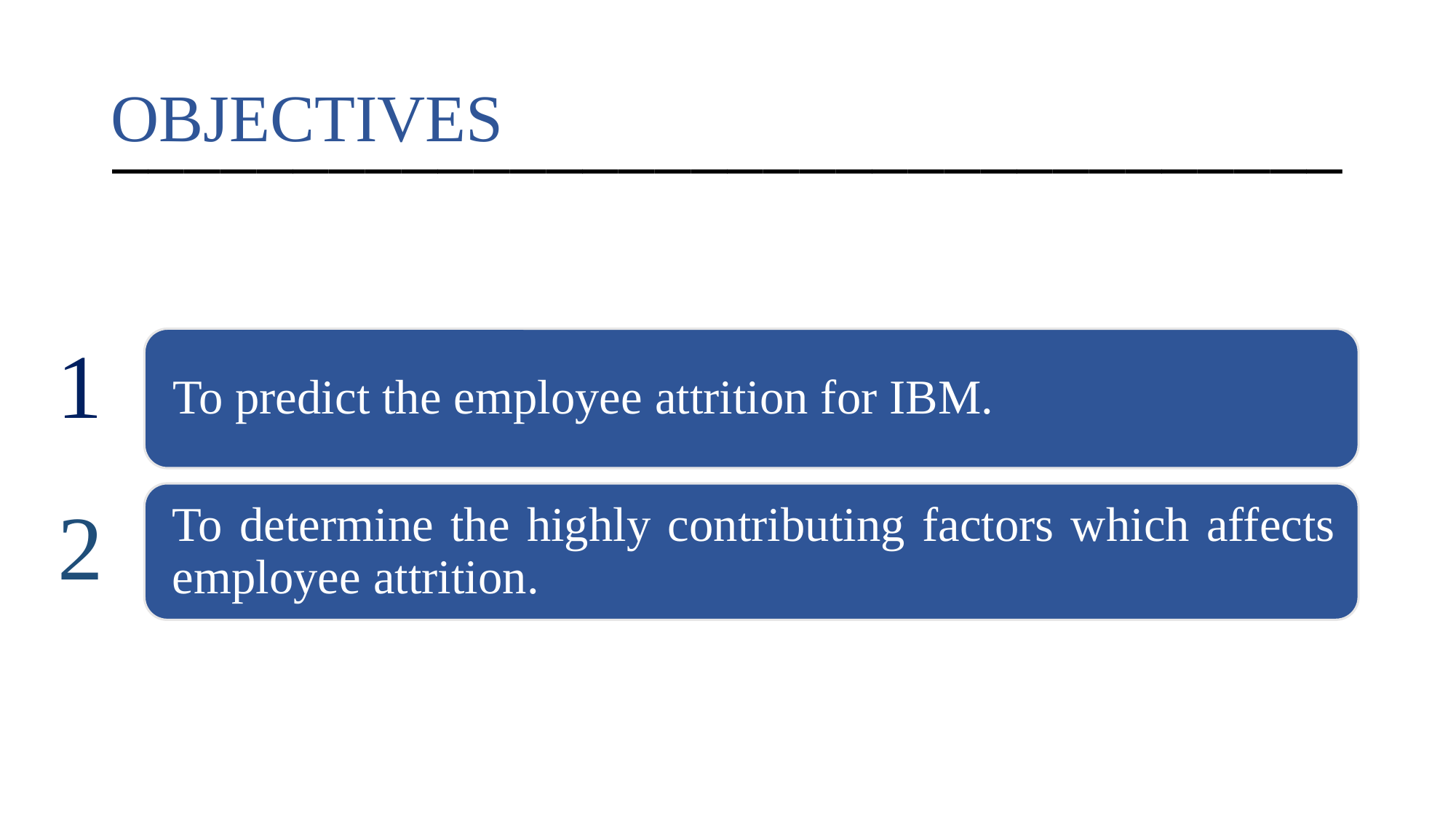

OBJECTIVES
__________________________________
To predict the employee attrition for IBM.
To determine the highly contributing factors which affects employee attrition.
1
2